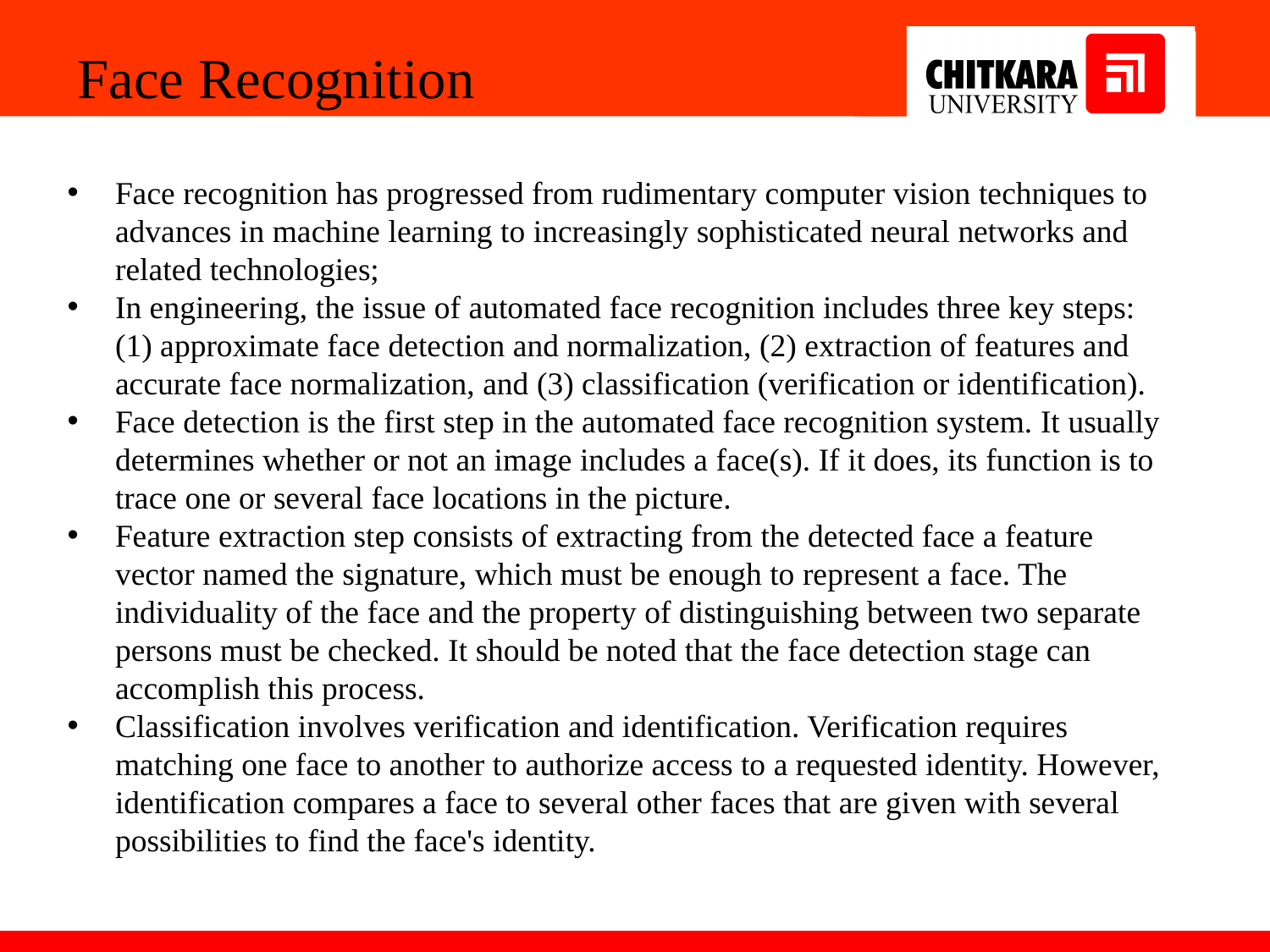

Face Recognition
Face recognition has progressed from rudimentary computer vision techniques to advances in machine learning to increasingly sophisticated neural networks and related technologies;
In engineering, the issue of automated face recognition includes three key steps: (1) approximate face detection and normalization, (2) extraction of features and accurate face normalization, and (3) classification (verification or identification).
Face detection is the first step in the automated face recognition system. It usually determines whether or not an image includes a face(s). If it does, its function is to trace one or several face locations in the picture.
Feature extraction step consists of extracting from the detected face a feature vector named the signature, which must be enough to represent a face. The individuality of the face and the property of distinguishing between two separate persons must be checked. It should be noted that the face detection stage can accomplish this process.
Classification involves verification and identification. Verification requires matching one face to another to authorize access to a requested identity. However, identification compares a face to several other faces that are given with several possibilities to find the face's identity.